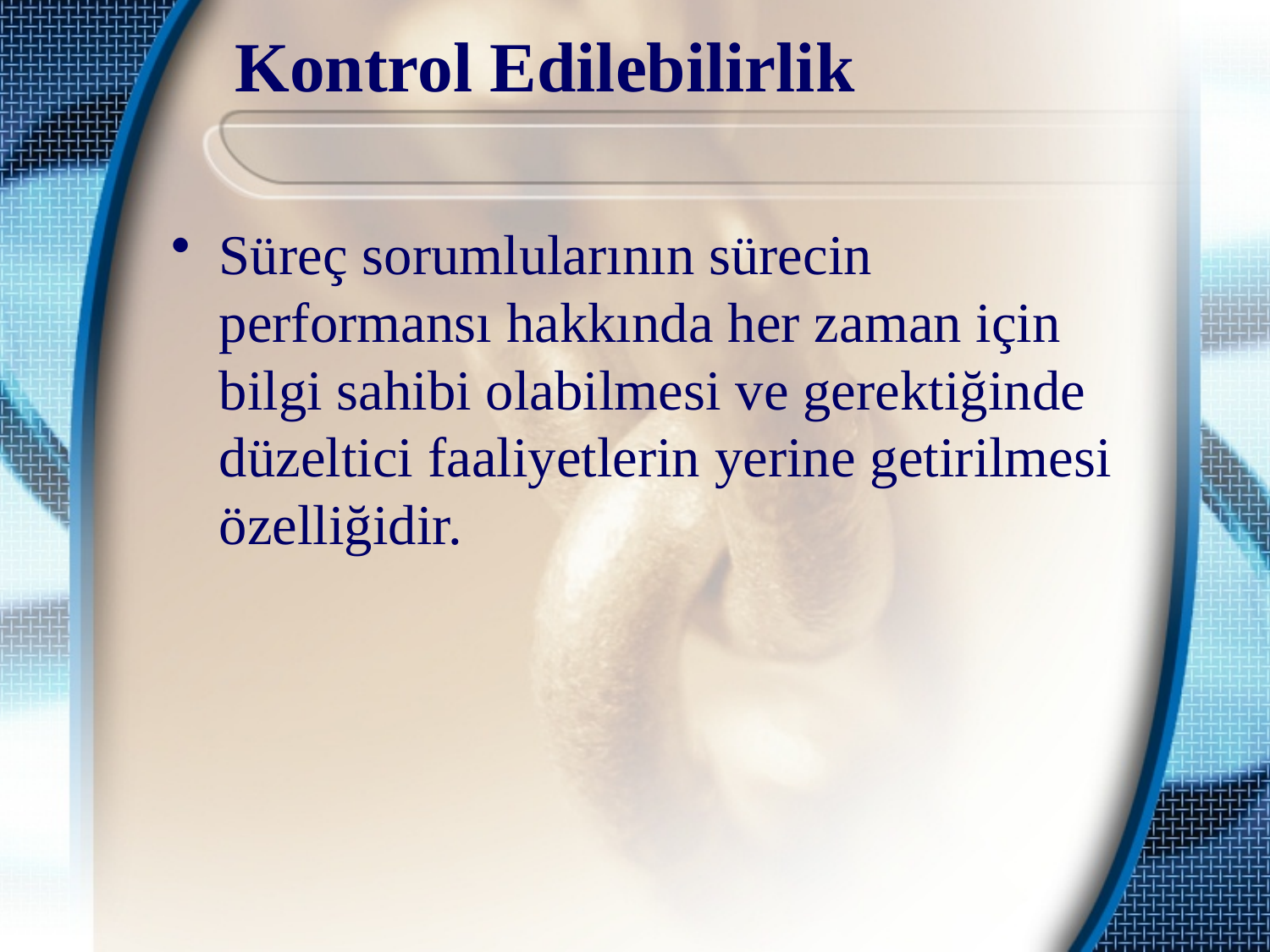

# Kontrol Edilebilirlik
Süreç sorumlularının sürecin performansı hakkında her zaman için bilgi sahibi olabilmesi ve gerektiğinde düzeltici faaliyetlerin yerine getirilmesi özelliğidir.